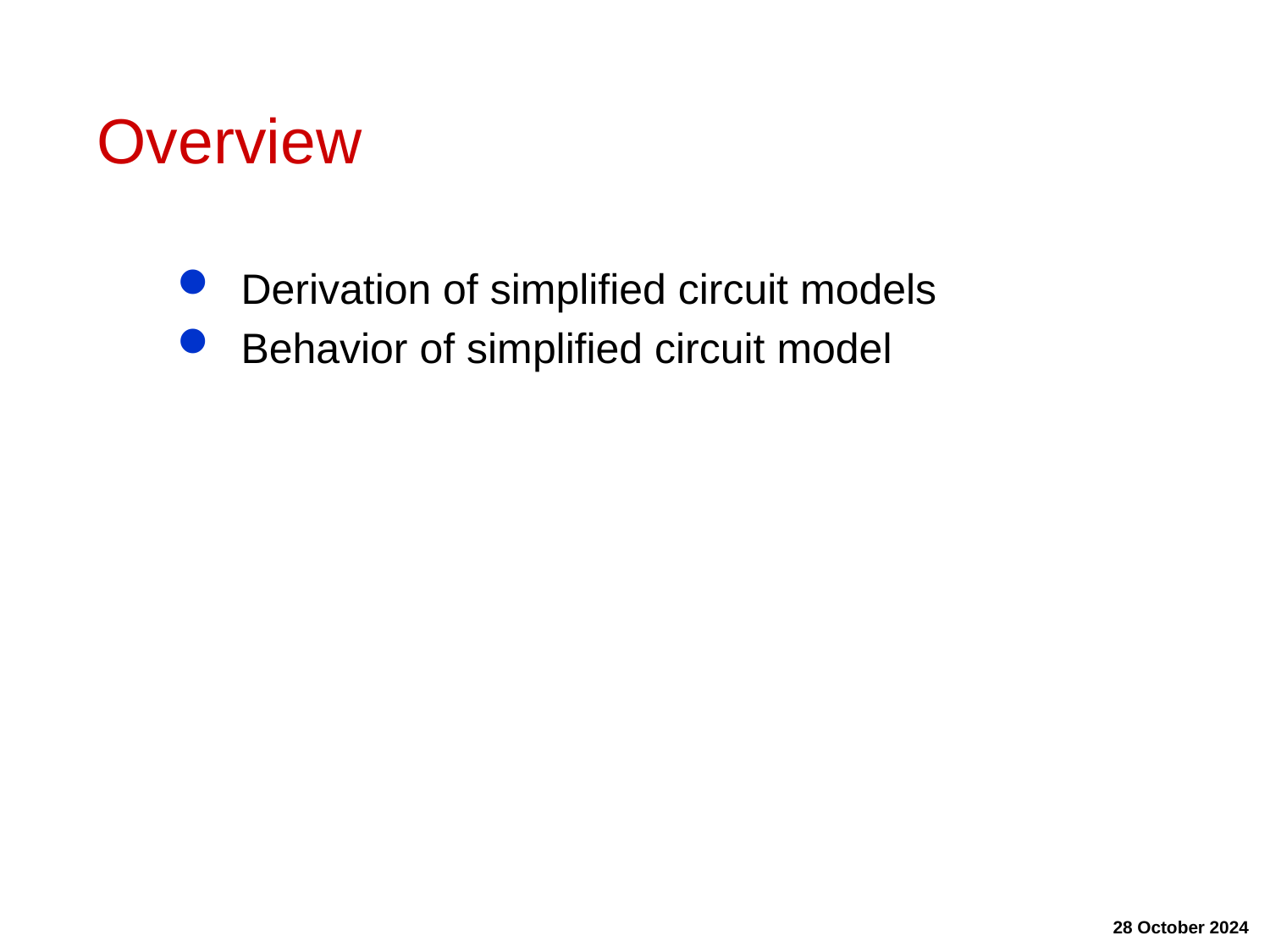

# Overview
Derivation of simplified circuit models
Behavior of simplified circuit model